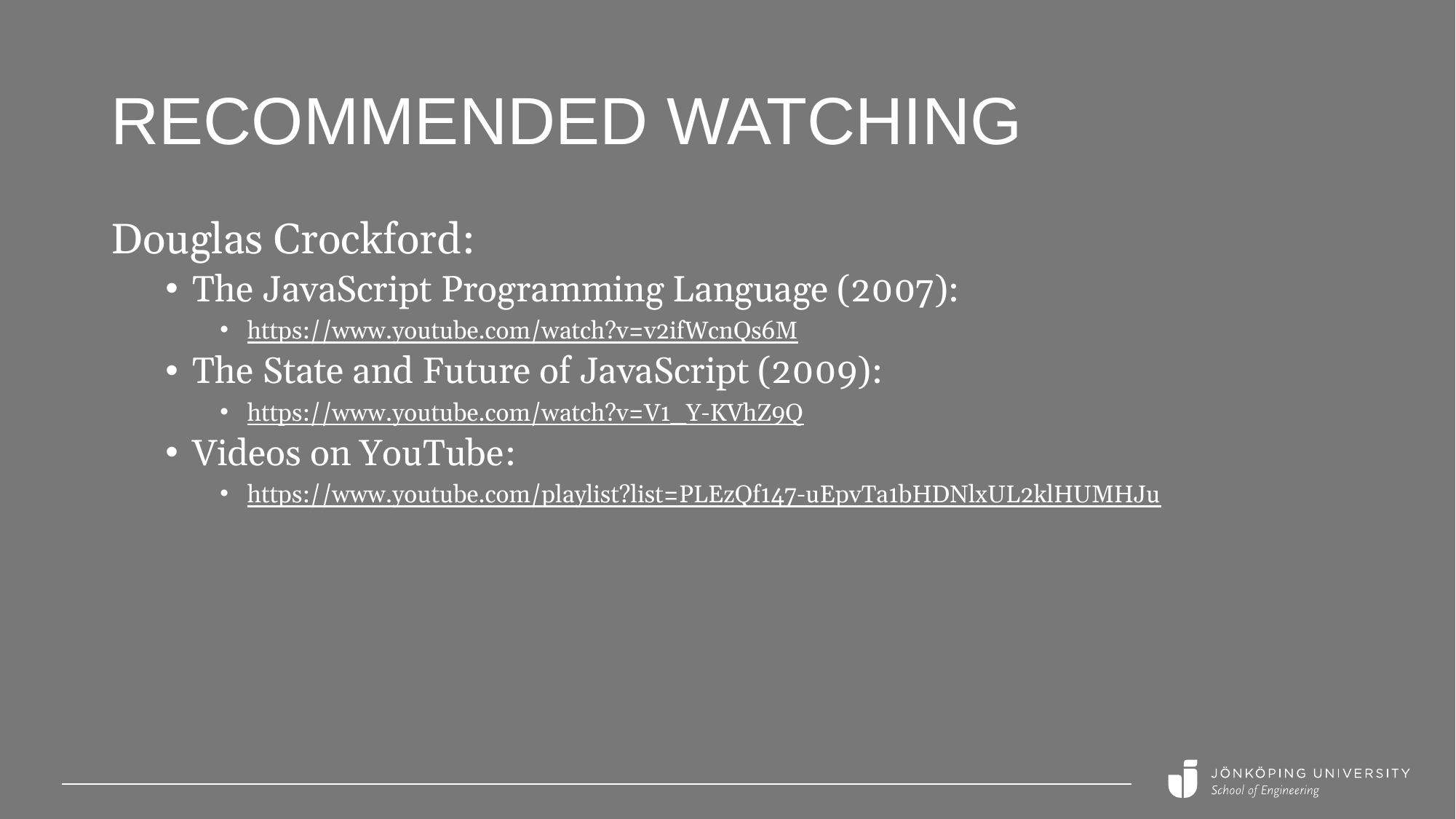

# Recommended Watching
Douglas Crockford:
The JavaScript Programming Language (2007):
https://www.youtube.com/watch?v=v2ifWcnQs6M
The State and Future of JavaScript (2009):
https://www.youtube.com/watch?v=V1_Y-KVhZ9Q
Videos on YouTube:
https://www.youtube.com/playlist?list=PLEzQf147-uEpvTa1bHDNlxUL2klHUMHJu